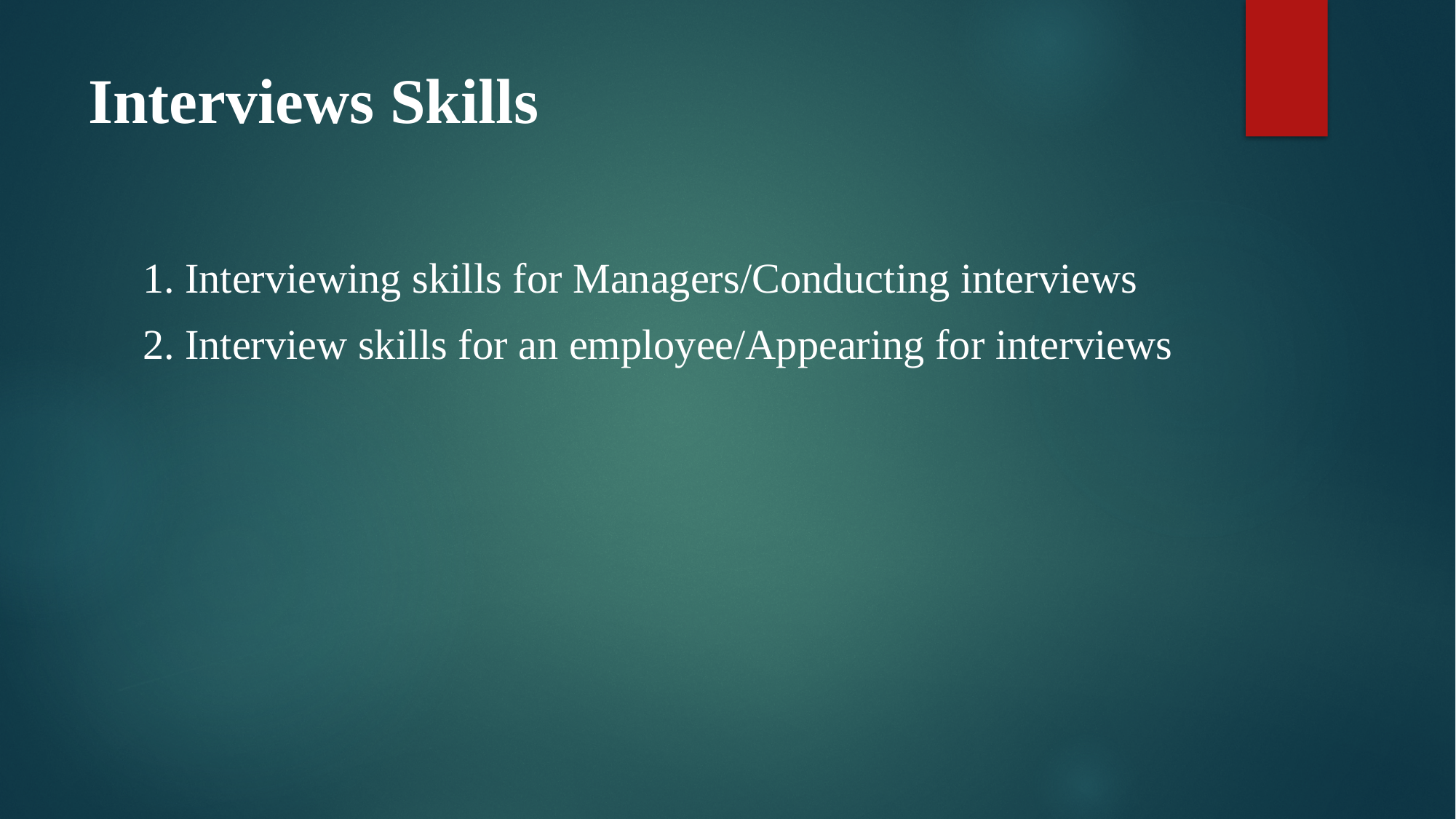

# Interviews Skills
1. Interviewing skills for Managers/Conducting interviews
2. Interview skills for an employee/Appearing for interviews